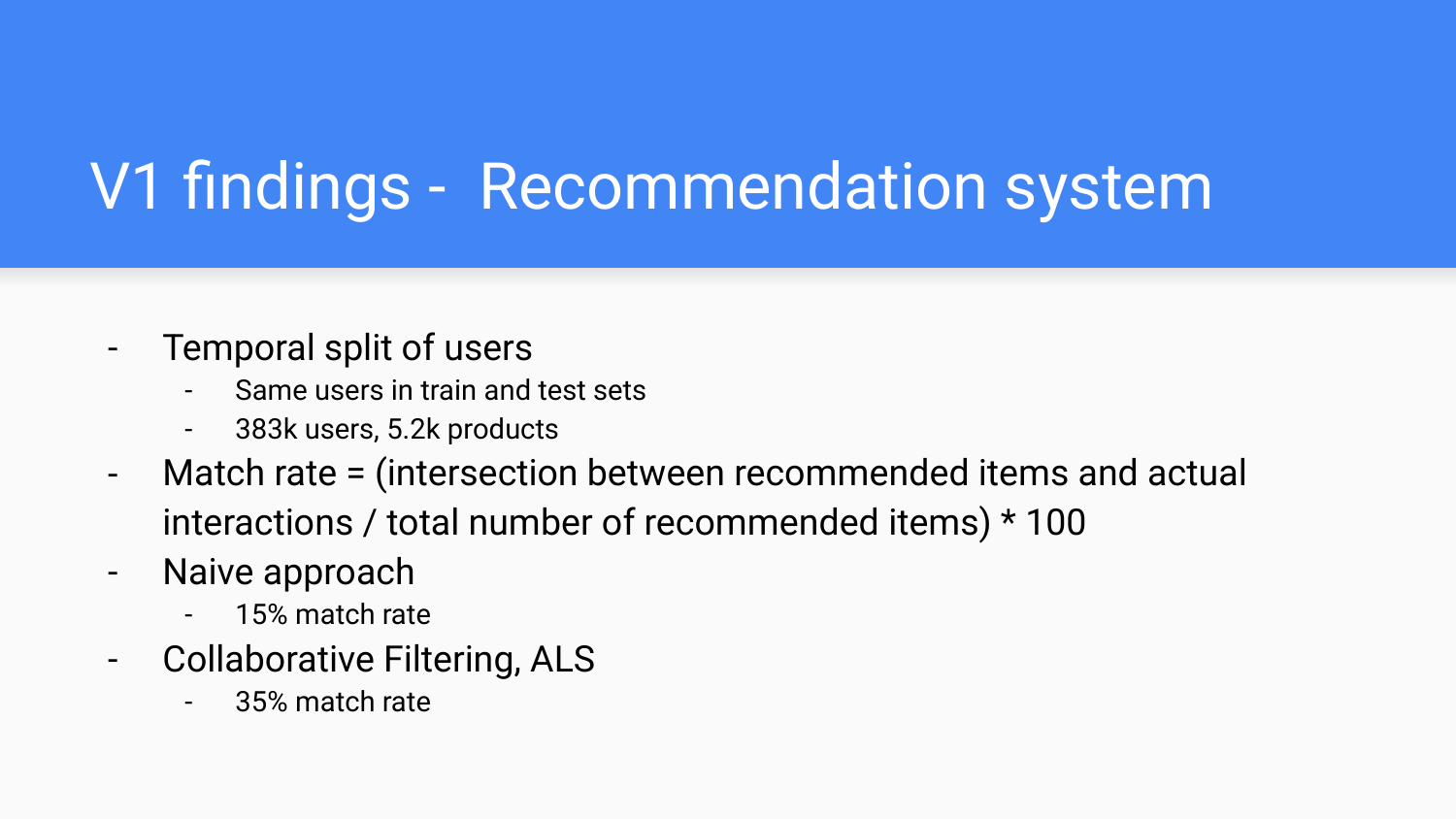

# V1 findings -  Recommendation system
Temporal split of users
Same users in train and test sets
383k users, 5.2k products
Match rate = (intersection between recommended items and actual interactions / total number of recommended items) * 100
Naive approach
15% match rate
Collaborative Filtering, ALS
35% match rate